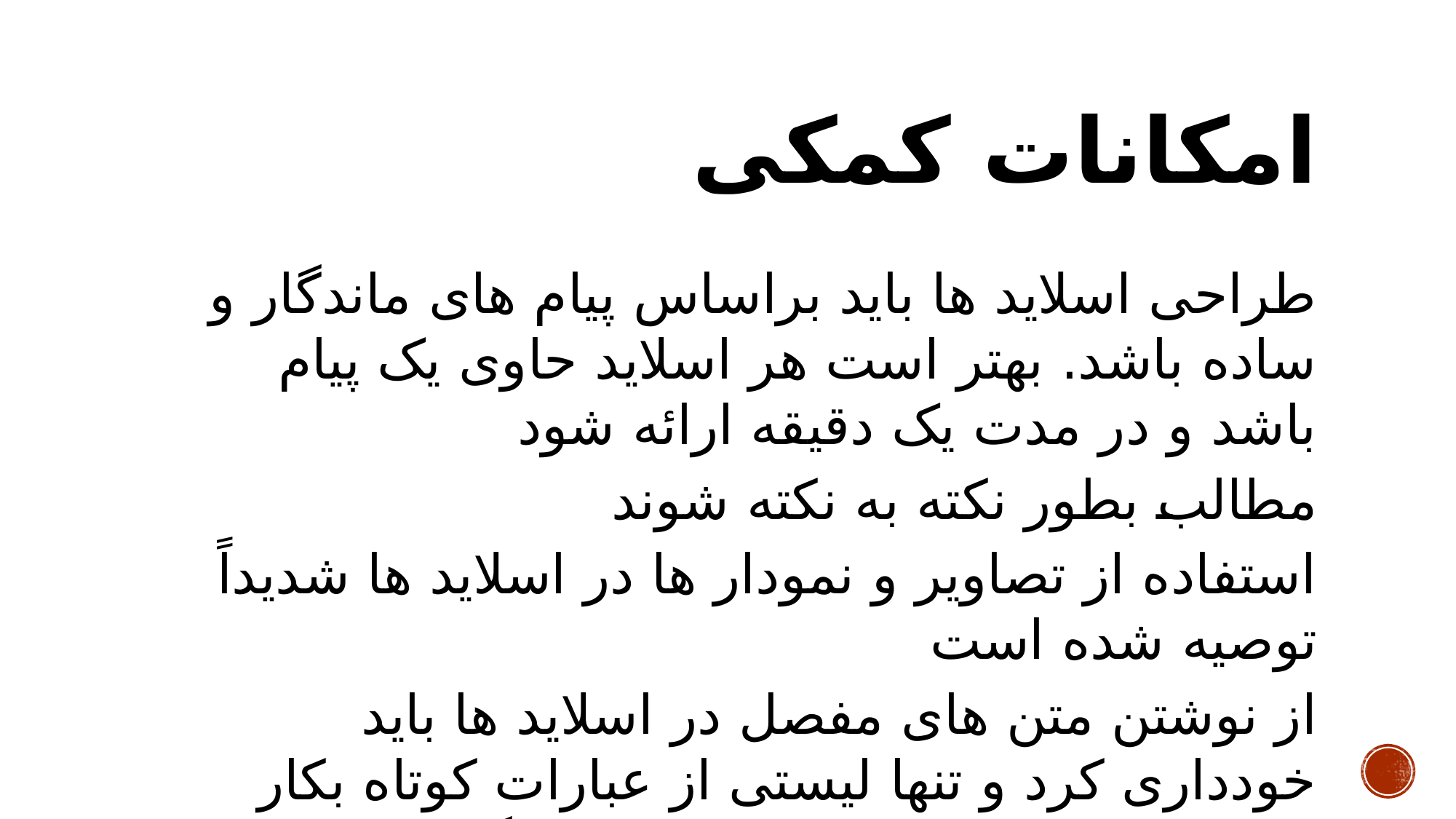

# امکانات کمکی
طراحی اسلاید ها باید براساس پیام های ماندگار و ساده باشد. بهتر است هر اسلاید حاوی یک پیام باشد و در مدت یک دقیقه ارائه شود
مطالب بطور نکته به نکته شوند
استفاده از تصاویر و نمودار ها در اسلاید ها شدیداً توصیه شده است
از نوشتن متن های مفصل در اسلاید ها باید خودداری کرد و تنها لیستی از عبارات کوتاه بکار رود که مطالب مربوطه را بیاد ارائه گر بیاورند